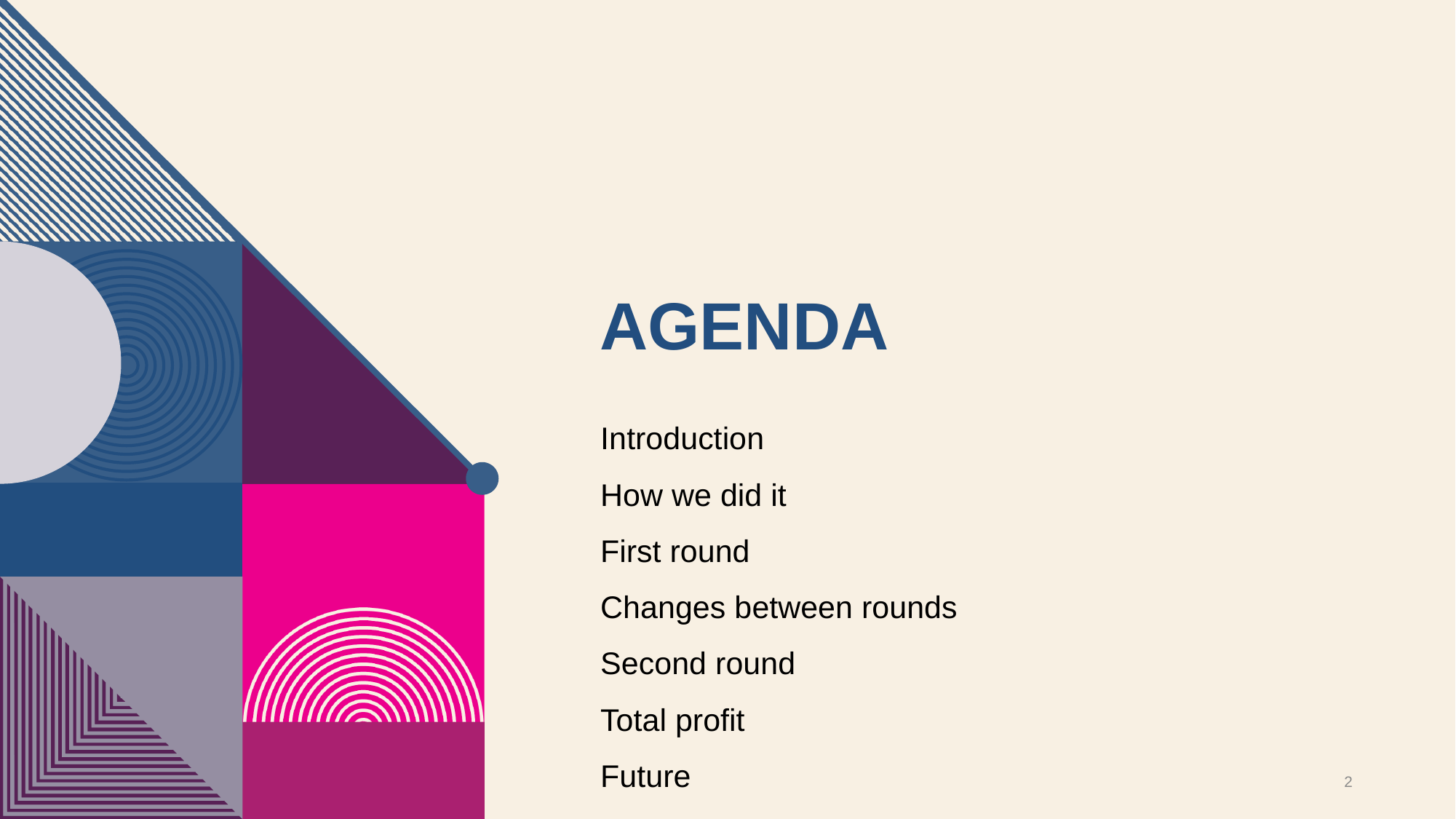

# Agenda
Introduction
How we did it
First round
Changes between rounds
Second round
Total profit
Future
2